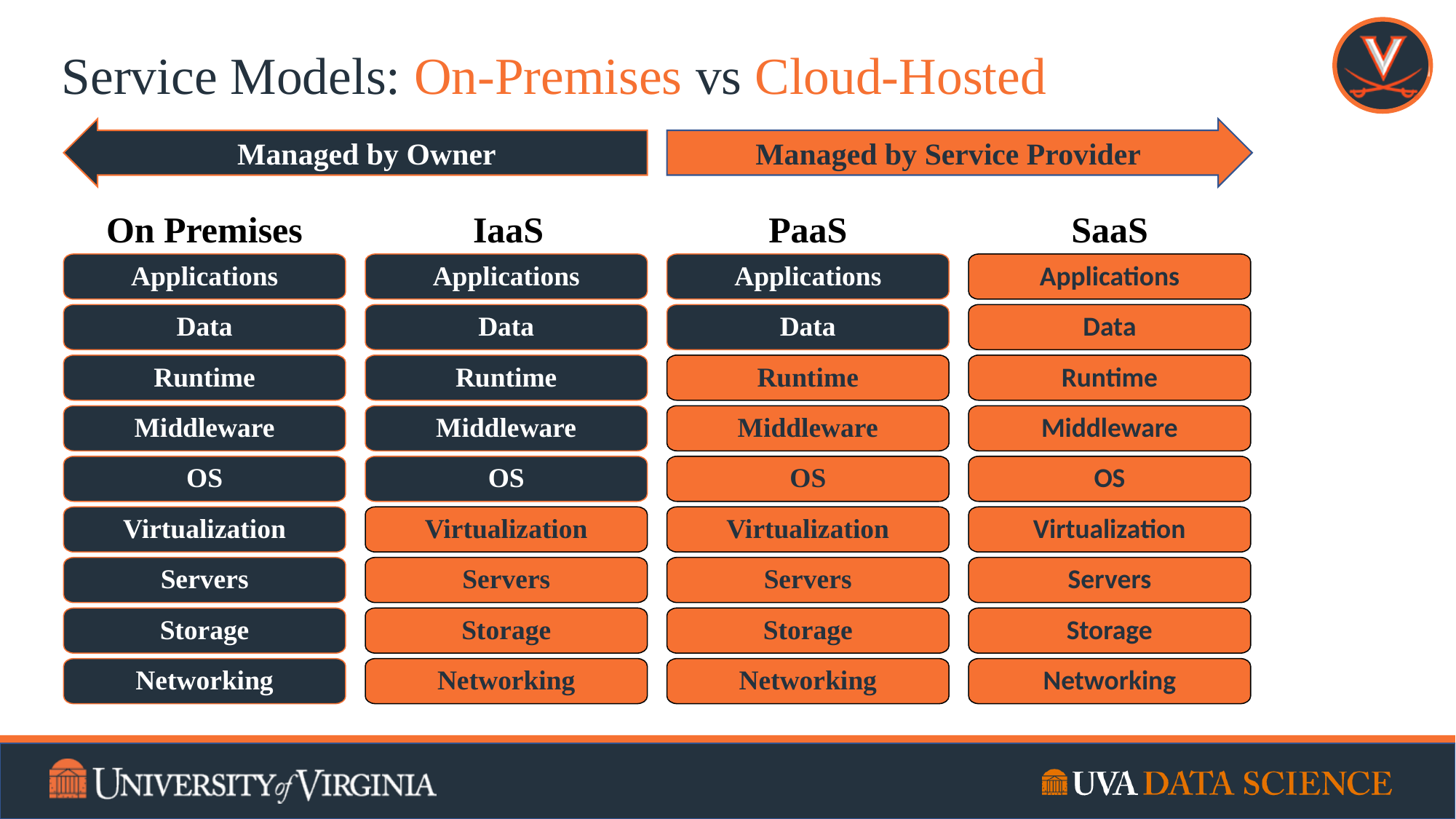

# Service Models: On-Premises vs Cloud-Hosted
Managed by Owner
Managed by Service Provider
On Premises
IaaS
PaaS
SaaS
Applications
Data
Runtime
Middleware
OS
Virtualization
Servers
Storage
Networking
Applications
Data
Runtime
Middleware
OS
Virtualization
Servers
Storage
Networking
Applications
Data
Runtime
Middleware
OS
Virtualization
Servers
Storage
Networking
Applications
Data
Runtime
Middleware
OS
Virtualization
Servers
Storage
Networking